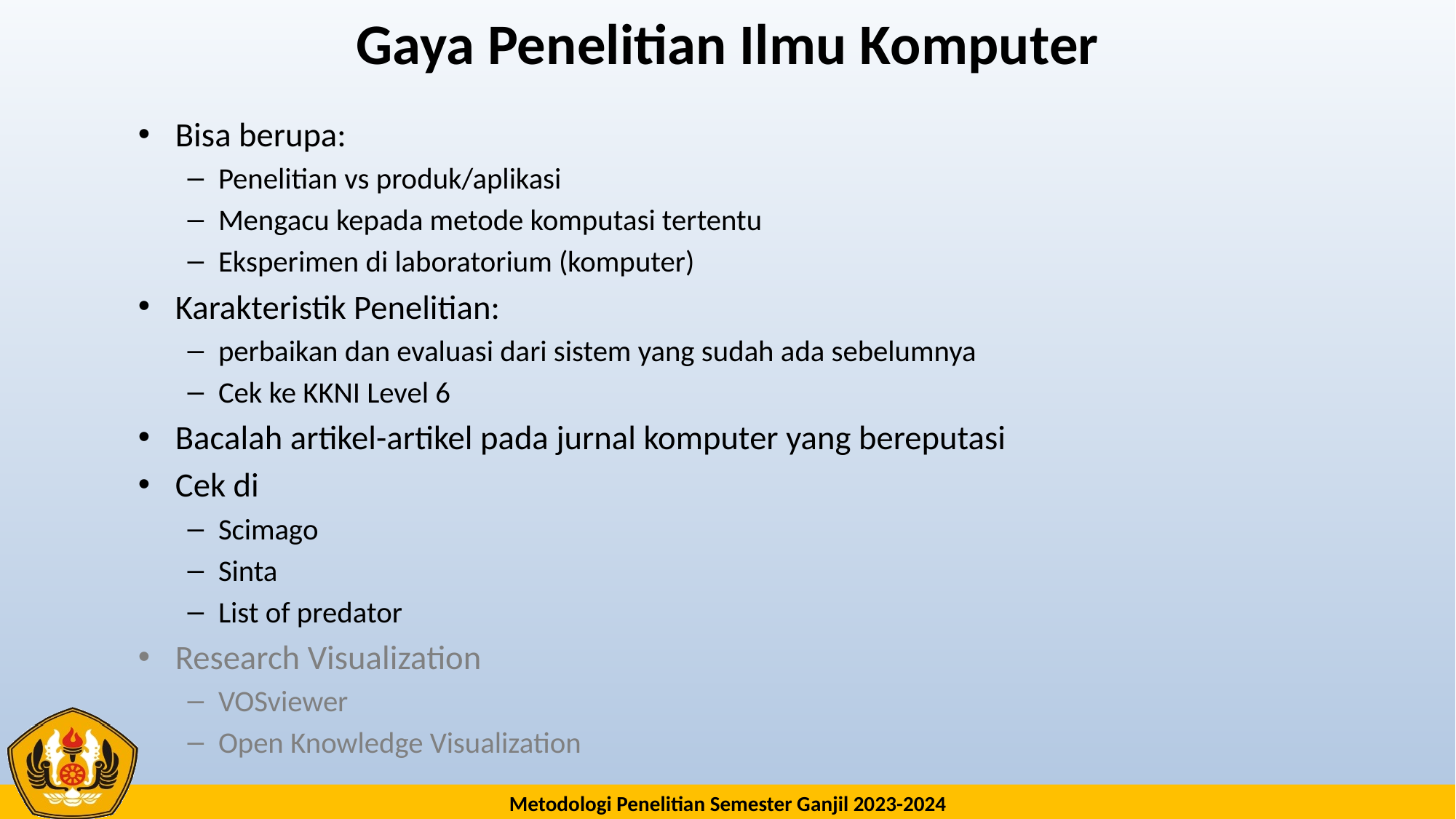

# Gaya Penelitian Ilmu Komputer
Bisa berupa:
Penelitian vs produk/aplikasi
Mengacu kepada metode komputasi tertentu
Eksperimen di laboratorium (komputer)
Karakteristik Penelitian:
perbaikan dan evaluasi dari sistem yang sudah ada sebelumnya
Cek ke KKNI Level 6
Bacalah artikel-artikel pada jurnal komputer yang bereputasi
Cek di
Scimago
Sinta
List of predator
Research Visualization
VOSviewer
Open Knowledge Visualization